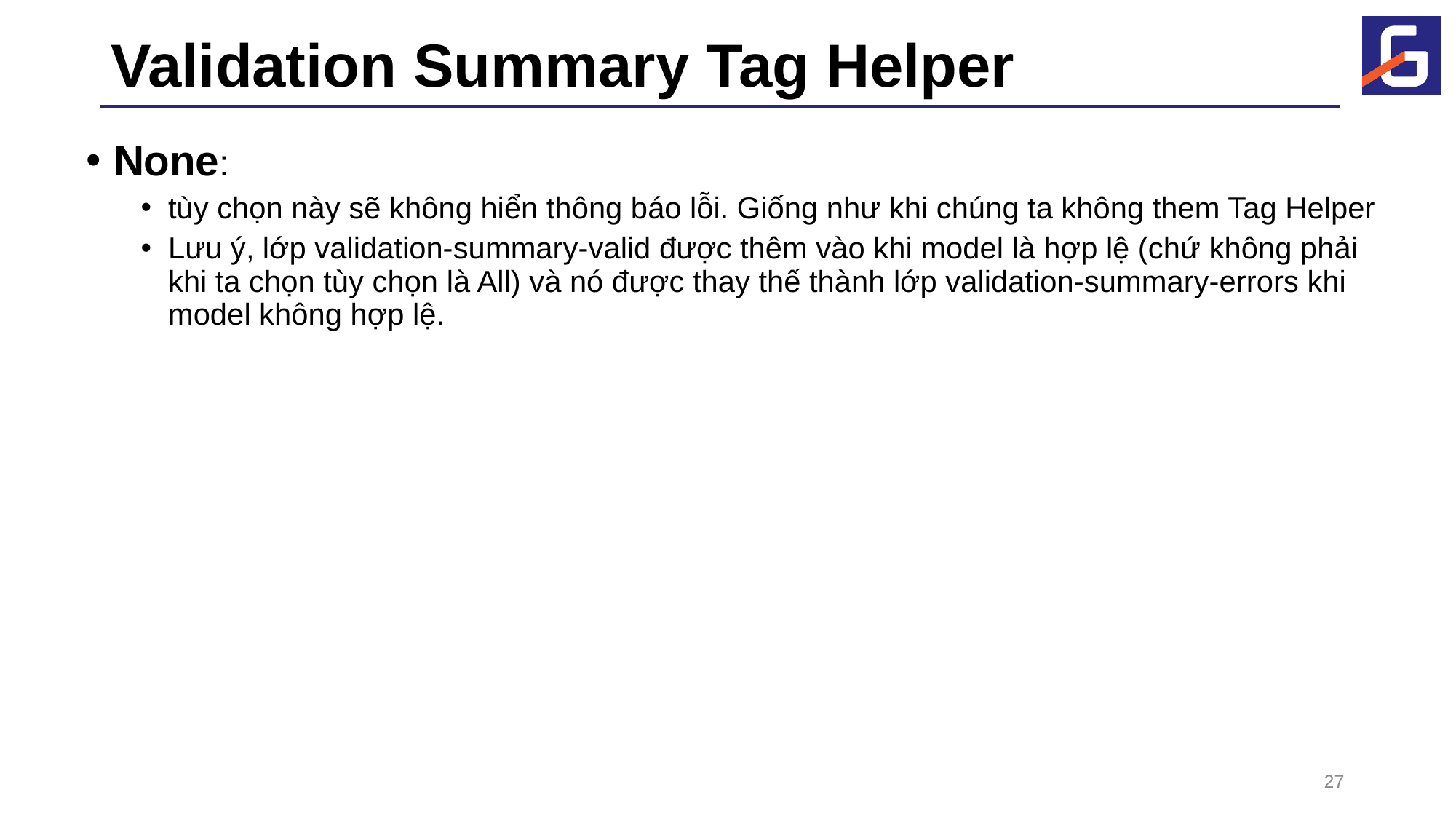

# Validation Summary Tag Helper
None:
tùy chọn này sẽ không hiển thông báo lỗi. Giống như khi chúng ta không them Tag Helper
Lưu ý, lớp validation-summary-valid được thêm vào khi model là hợp lệ (chứ không phải khi ta chọn tùy chọn là All) và nó được thay thế thành lớp validation-summary-errors khi model không hợp lệ.
27